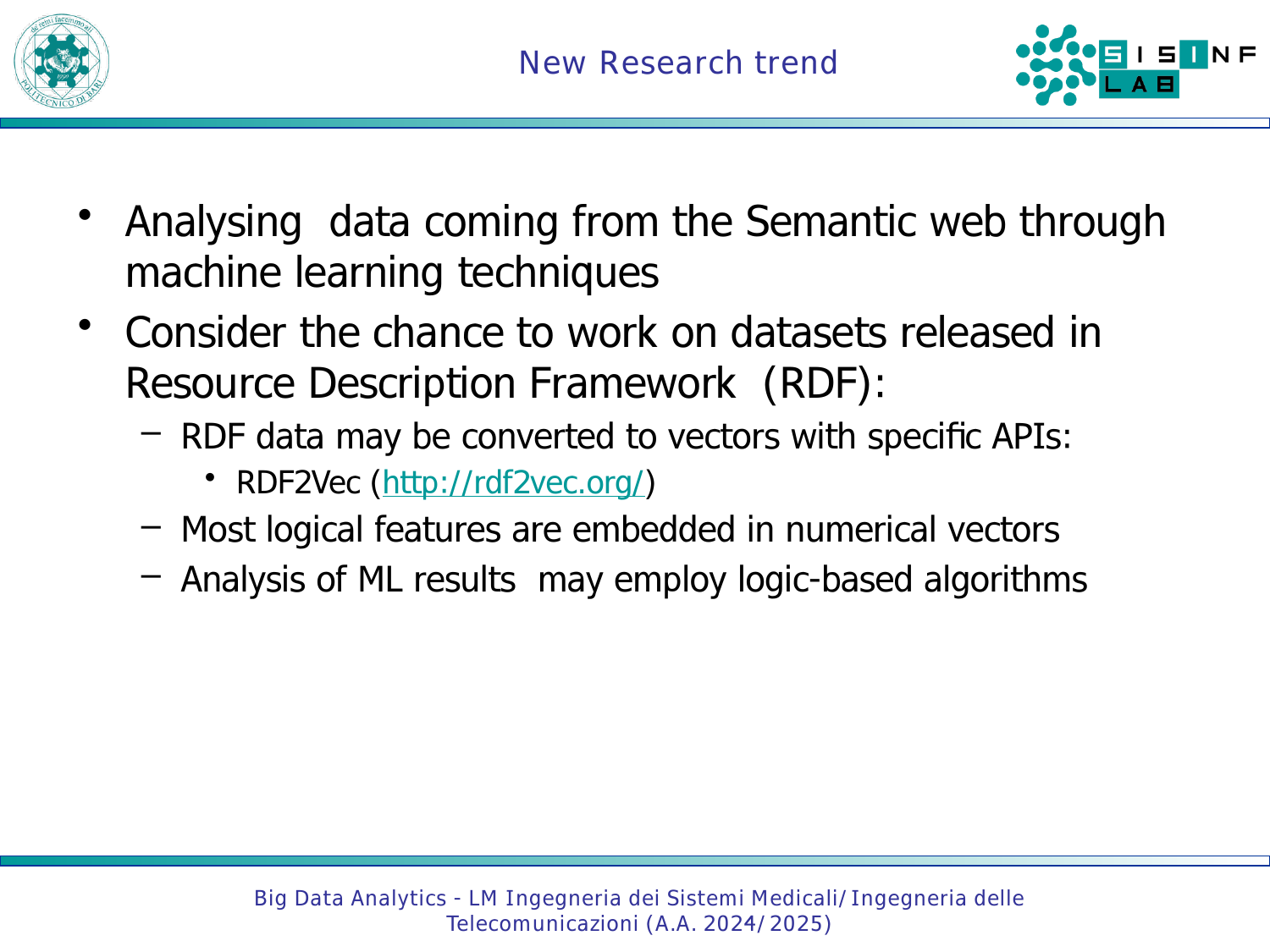

# New Research trend
Analysing  data coming from the Semantic web through machine learning techniques
Consider the chance to work on datasets released in Resource Description Framework  (RDF):
RDF data may be converted to vectors with specific APIs:
RDF2Vec (http://rdf2vec.org/)
Most logical features are embedded in numerical vectors
Analysis of ML results  may employ logic-based algorithms

Big Data Analytics - LM Ingegneria dei Sistemi Medicali/Ingegneria delle Telecomunicazioni (A.A. 2024/2025)